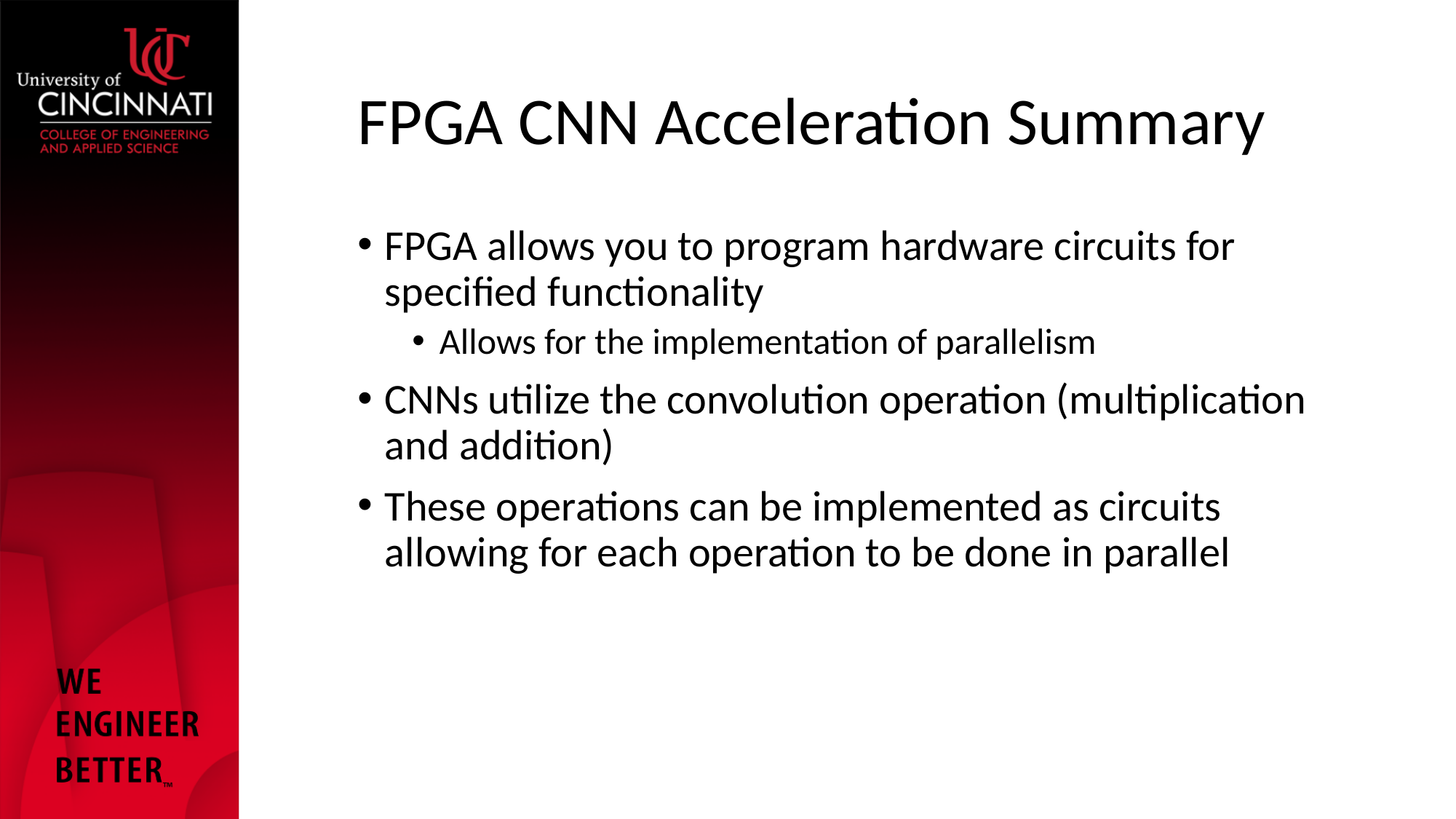

# FPGA CNN Acceleration Summary
FPGA allows you to program hardware circuits for specified functionality
Allows for the implementation of parallelism
CNNs utilize the convolution operation (multiplication and addition)
These operations can be implemented as circuits allowing for each operation to be done in parallel